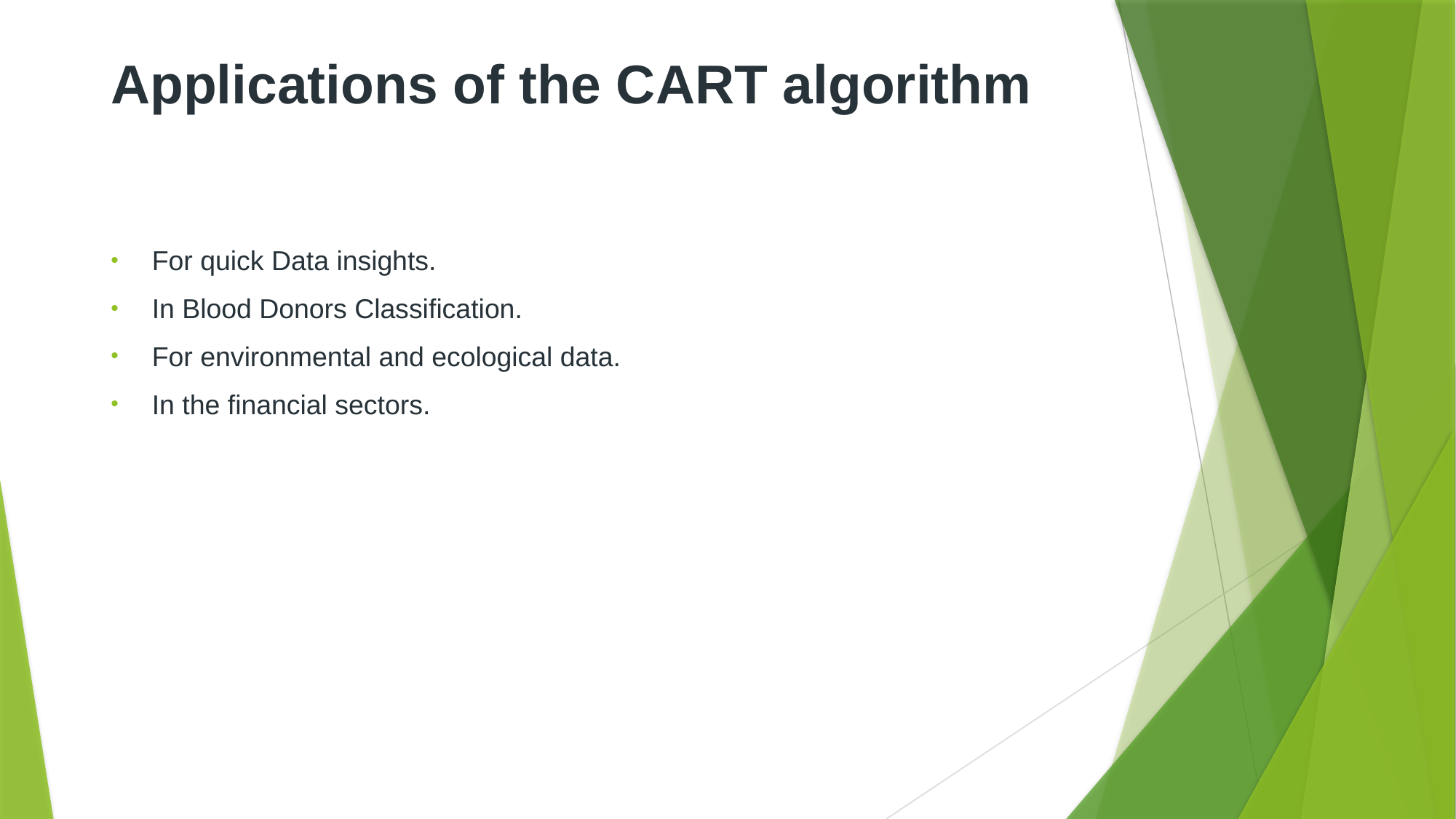

# Applications of the CART algorithm
For quick Data insights.
In Blood Donors Classification.
For environmental and ecological data.
In the financial sectors.